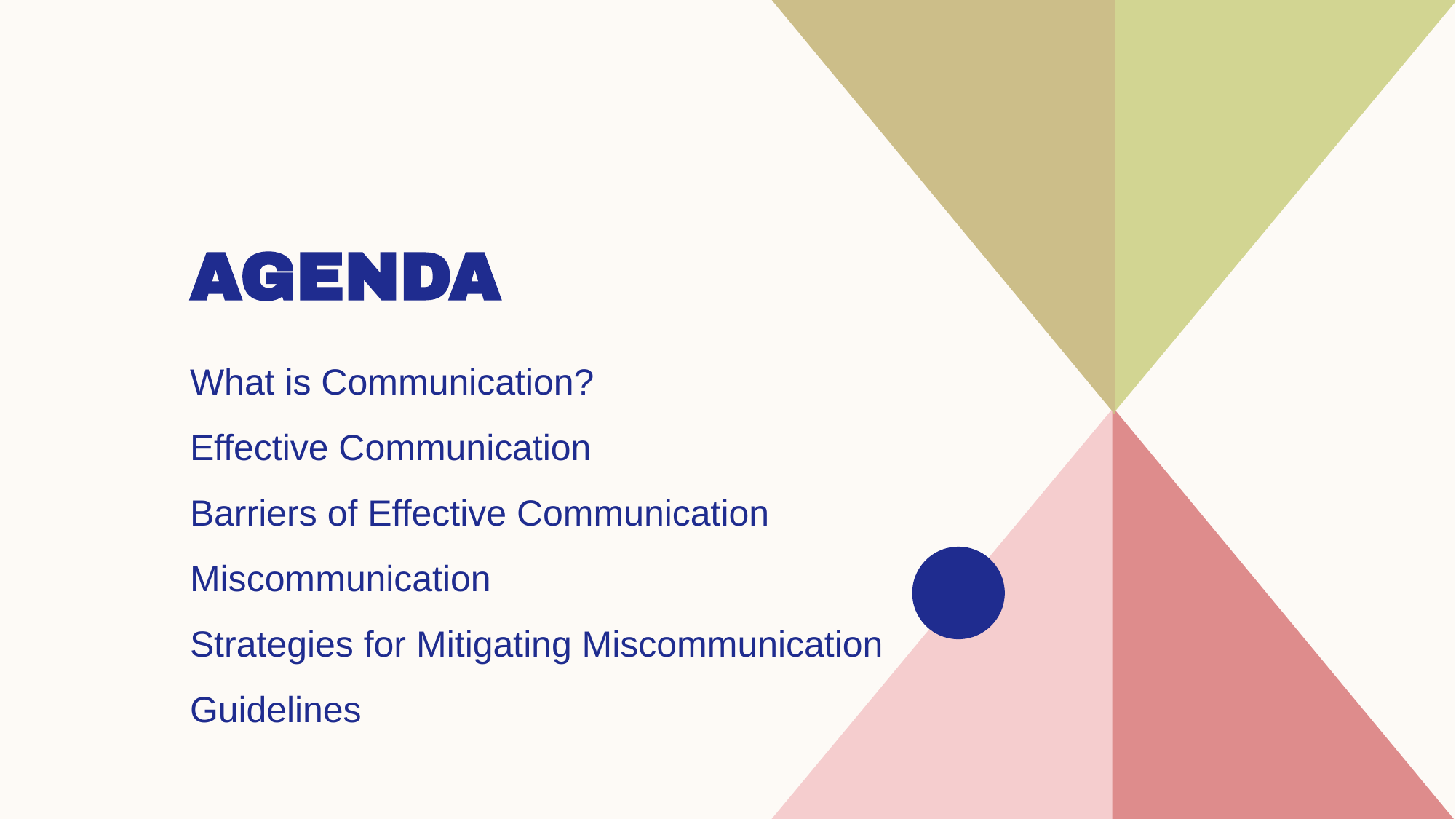

# AGENDA
What is Communication?
Effective Communication
​Barriers of Effective Communication
Miscommunication
​Strategies for Mitigating Miscommunication
Guidelines